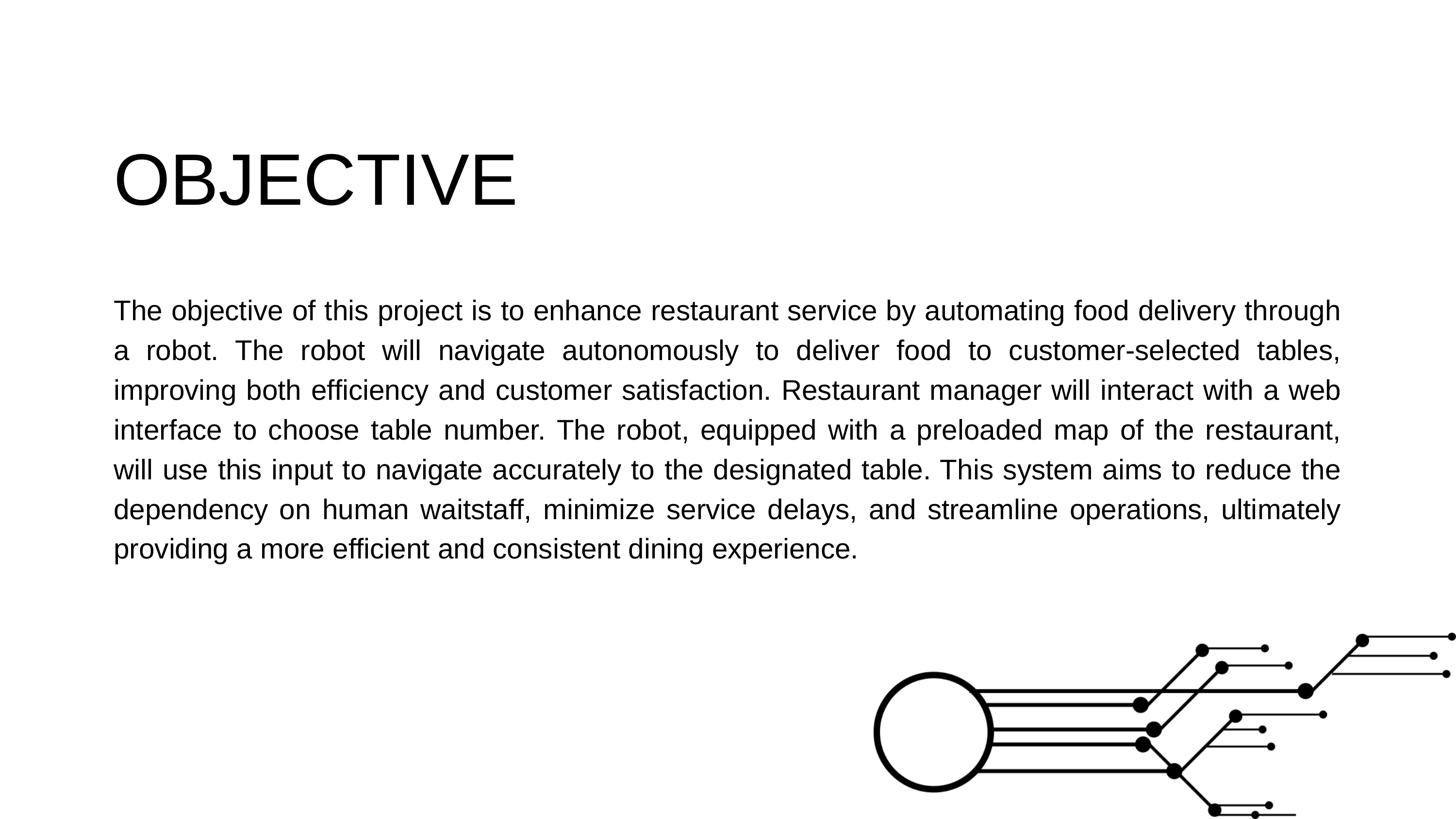

OBJECTIVE
The objective of this project is to enhance restaurant service by automating food delivery through a robot. The robot will navigate autonomously to deliver food to customer-selected tables, improving both efficiency and customer satisfaction. Restaurant manager will interact with a web interface to choose table number. The robot, equipped with a preloaded map of the restaurant, will use this input to navigate accurately to the designated table. This system aims to reduce the dependency on human waitstaff, minimize service delays, and streamline operations, ultimately providing a more efficient and consistent dining experience.